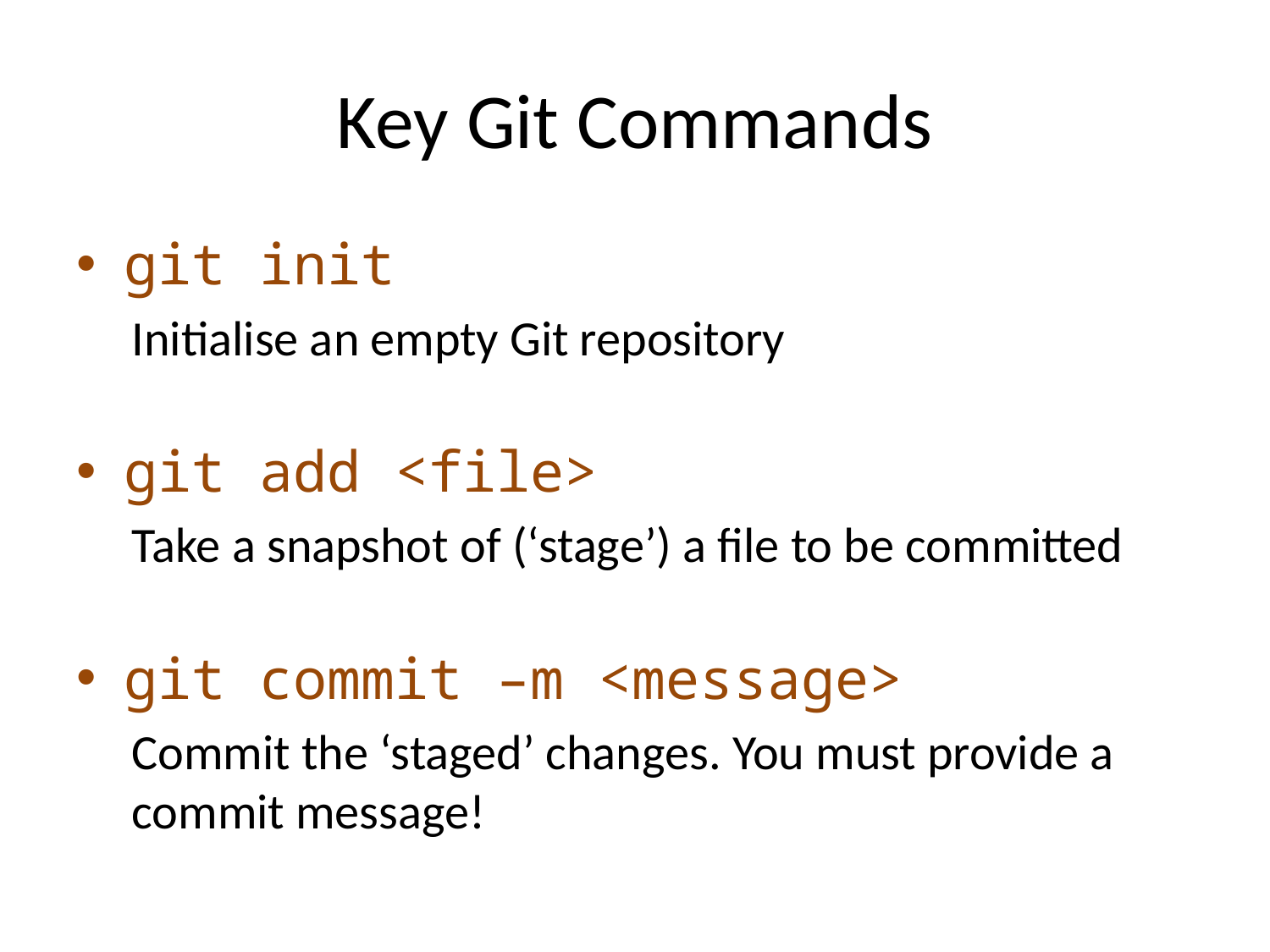

# Key Git Commands
git init
Initialise an empty Git repository
git add <file>
Take a snapshot of (‘stage’) a file to be committed
git commit –m <message>
Commit the ‘staged’ changes. You must provide a commit message!